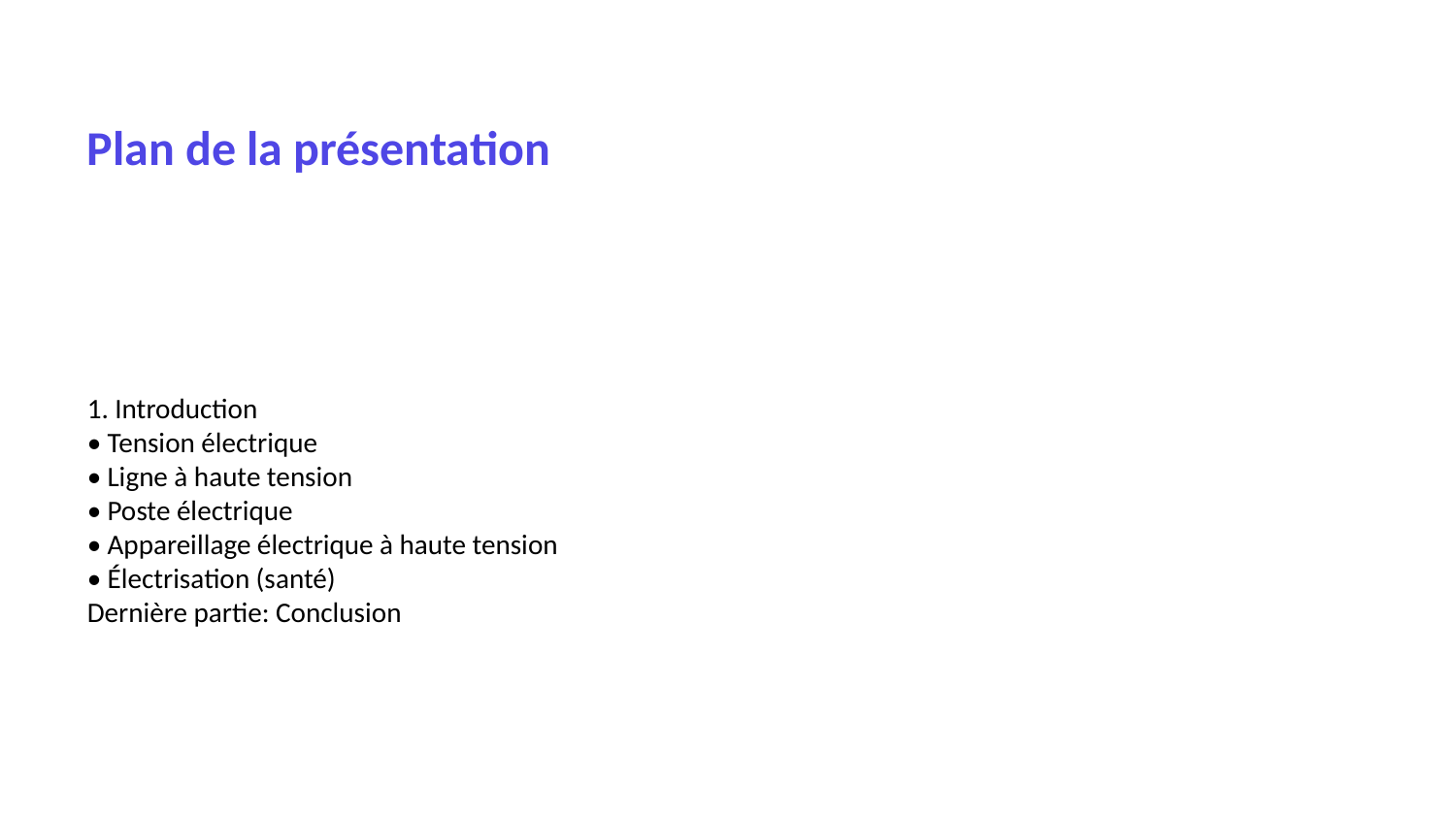

Plan de la présentation
1. Introduction
• Tension électrique
• Ligne à haute tension
• Poste électrique
• Appareillage électrique à haute tension
• Électrisation (santé)
Dernière partie: Conclusion